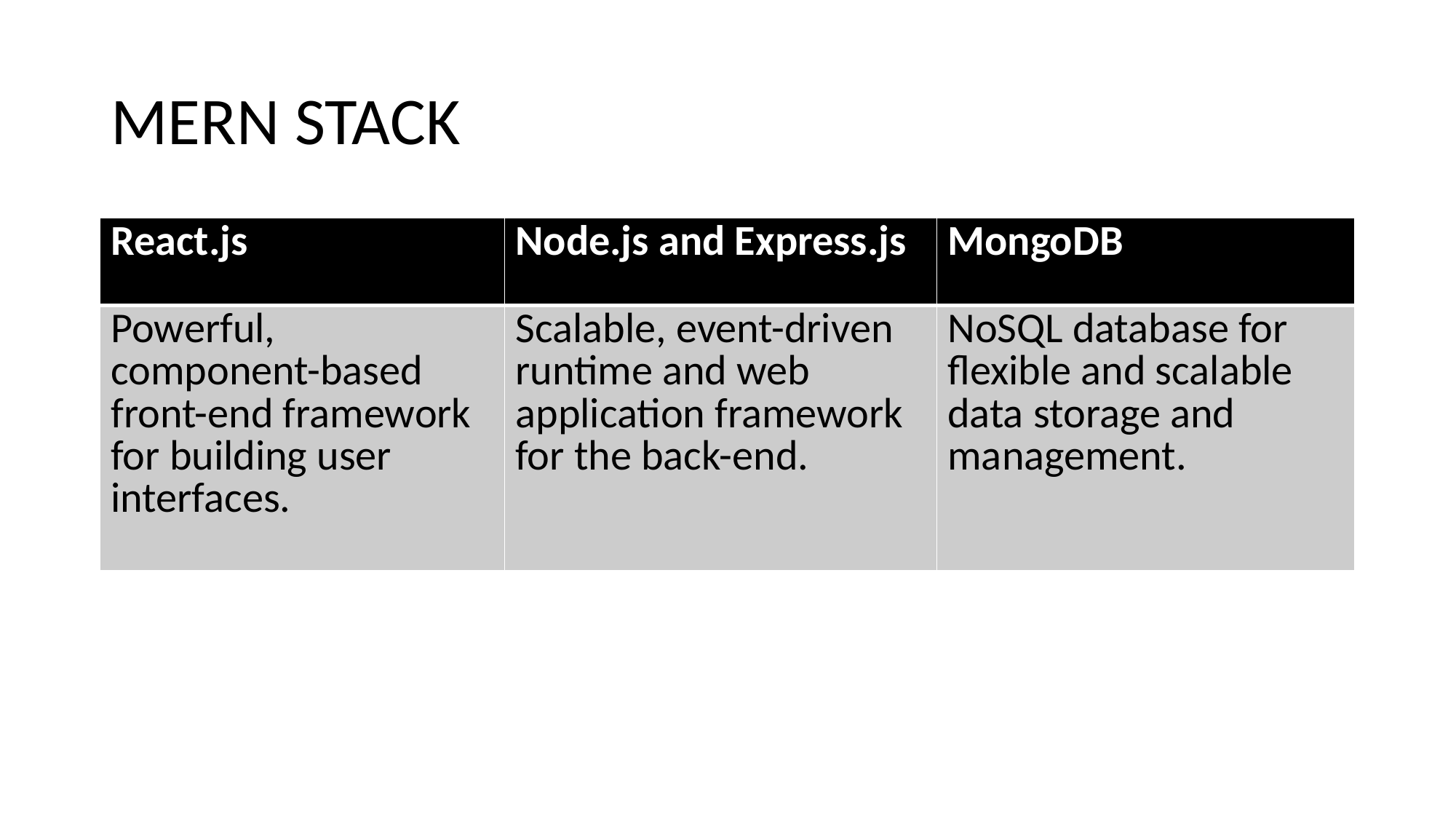

# MERN STACK
| React.js | Node.js and Express.js | MongoDB |
| --- | --- | --- |
| Powerful, component-based front-end framework for building user interfaces. | Scalable, event-driven runtime and web application framework for the back-end. | NoSQL database for flexible and scalable data storage and management. |